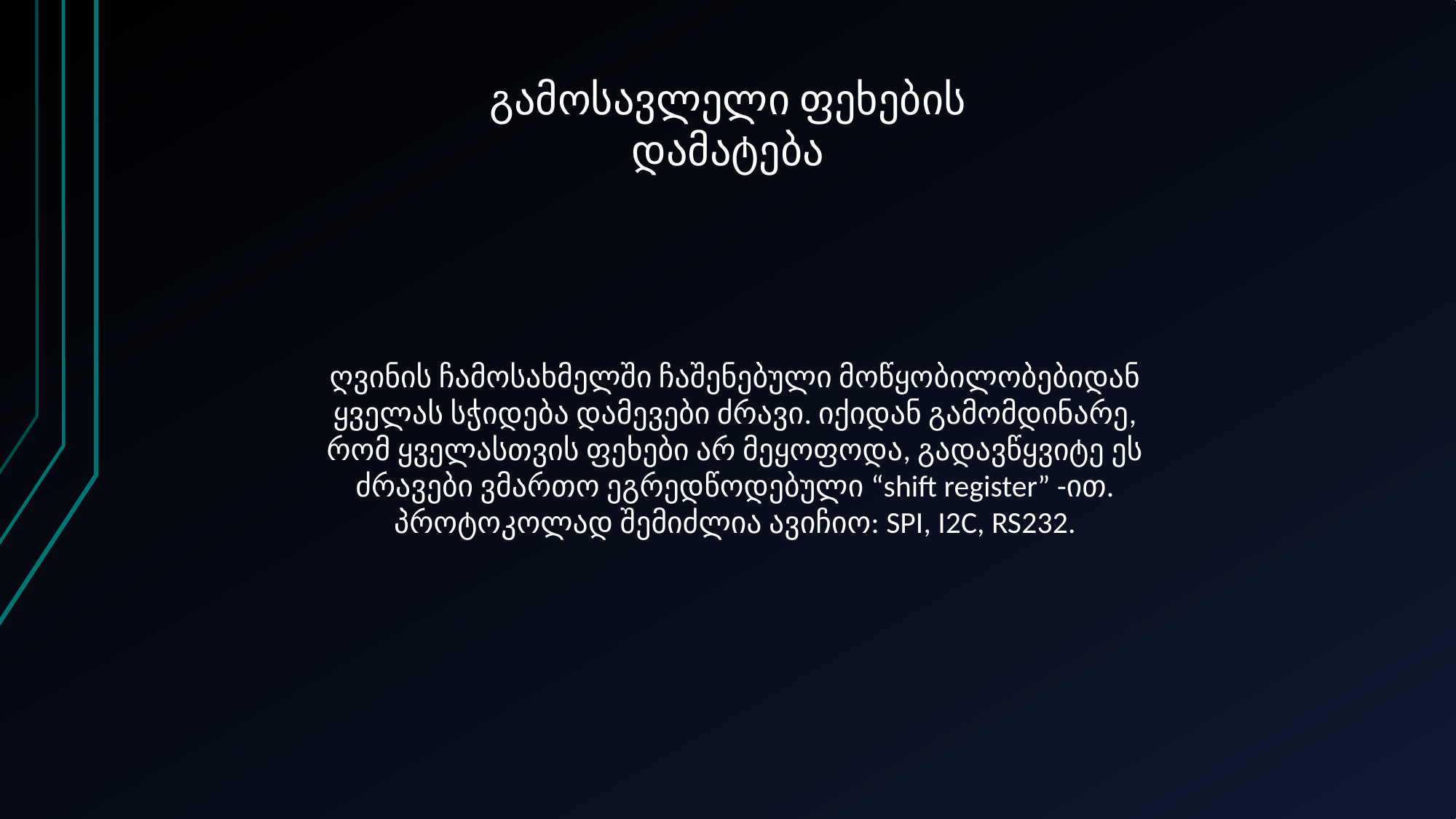

გამოსავლელი ფეხების დამატება

ღვინის ჩამოსახმელში ჩაშენებული მოწყობილობებიდან ყველას სჭიდება დამევები ძრავი. იქიდან გამომდინარე, რომ ყველასთვის ფეხები არ მეყოფოდა, გადავწყვიტე ეს ძრავები ვმართო ეგრედწოდებული “shift register” -ით. პროტოკოლად შემიძლია ავიჩიო: SPI, I2C, RS232.